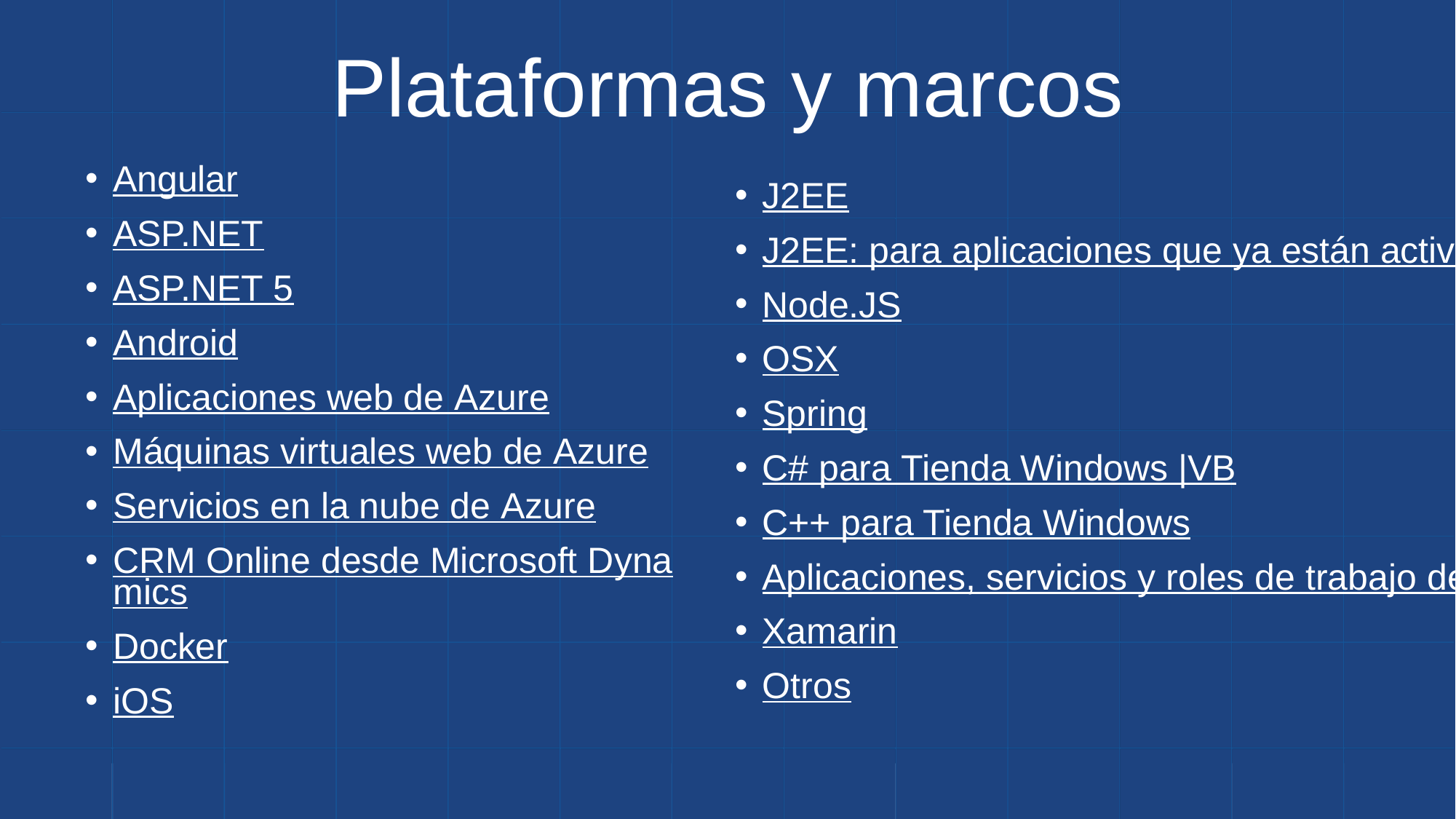

Plataformas y marcos
Angular
ASP.NET
ASP.NET 5
Android
Aplicaciones web de Azure
Máquinas virtuales web de Azure
Servicios en la nube de Azure
CRM Online desde Microsoft Dynamics
Docker
iOS
J2EE
J2EE: para aplicaciones que ya están activas
Node.JS
OSX
Spring
C# para Tienda Windows |VB
C++ para Tienda Windows
Aplicaciones, servicios y roles de trabajo
del escritorio de Windows
Xamarin
Otros